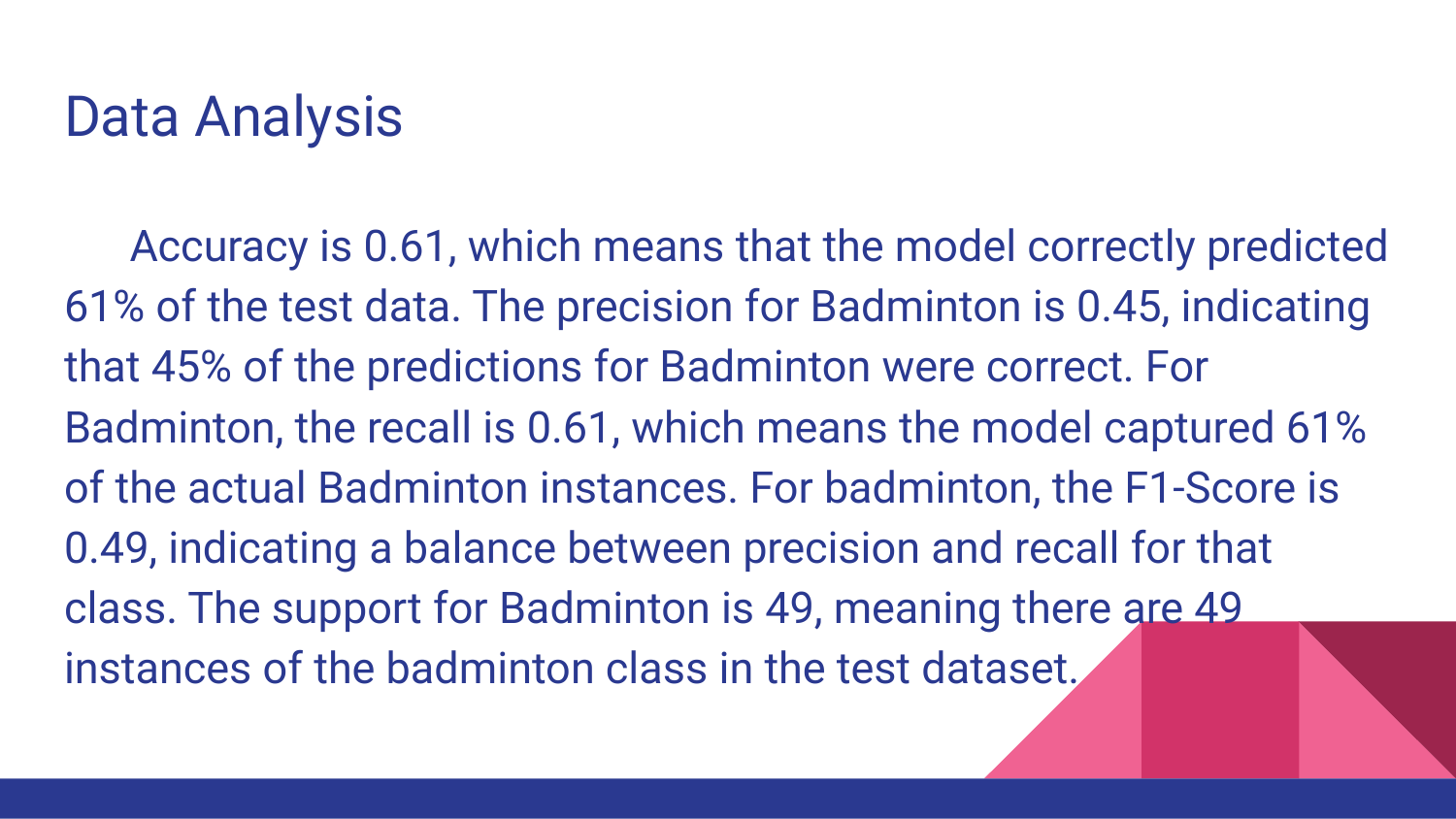

# Data Analysis
      Accuracy is 0.61, which means that the model correctly predicted 61% of the test data. The precision for Badminton is 0.45, indicating that 45% of the predictions for Badminton were correct. For Badminton, the recall is 0.61, which means the model captured 61% of the actual Badminton instances. For badminton, the F1-Score is 0.49, indicating a balance between precision and recall for that class. The support for Badminton is 49, meaning there are 49 instances of the badminton class in the test dataset.